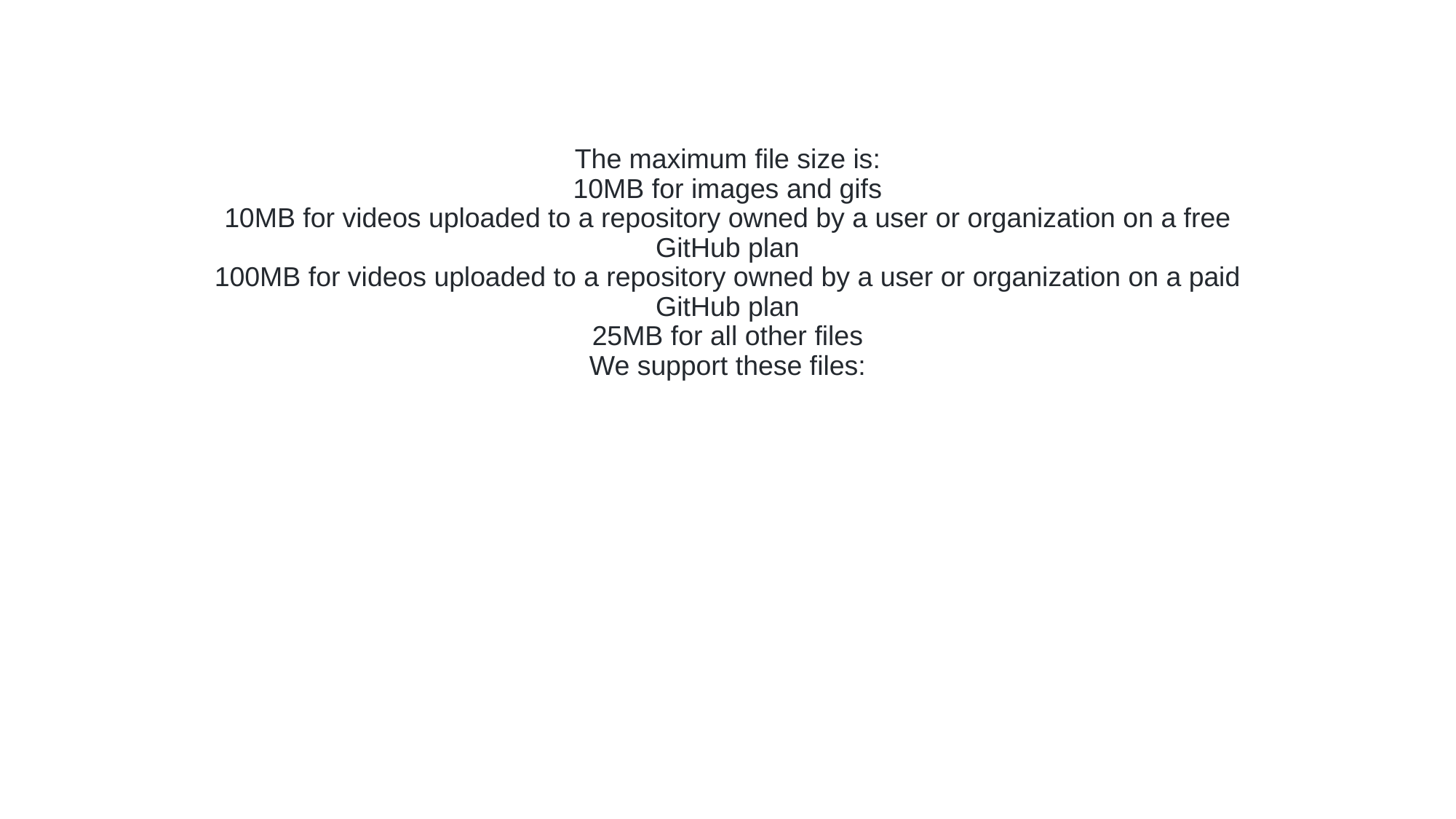

# The maximum file size is: 10MB for images and gifs 10MB for videos uploaded to a repository owned by a user or organization on a free GitHub plan 100MB for videos uploaded to a repository owned by a user or organization on a paid GitHub plan 25MB for all other files We support these files: